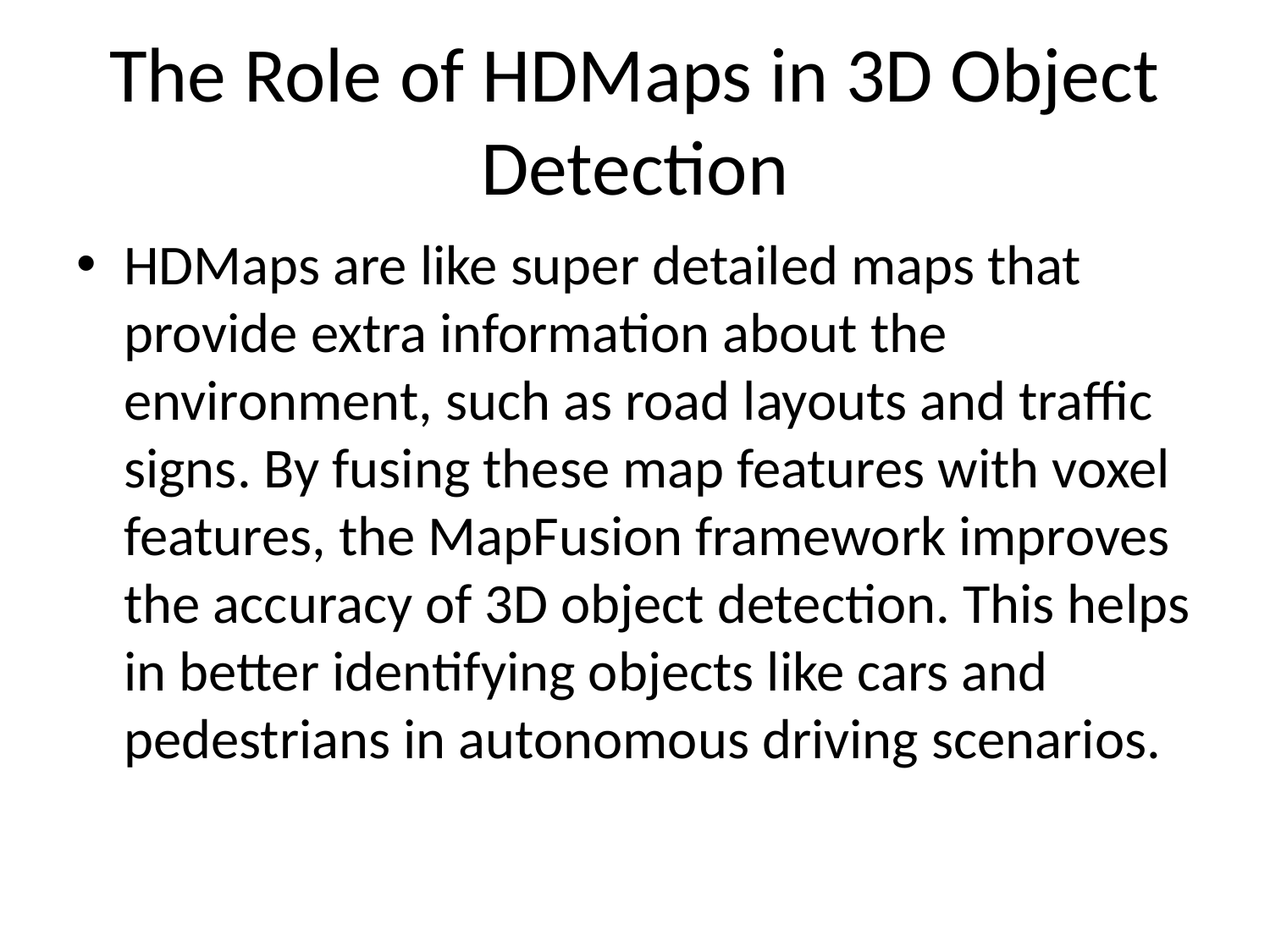

# The Role of HDMaps in 3D Object Detection
HDMaps are like super detailed maps that provide extra information about the environment, such as road layouts and traffic signs. By fusing these map features with voxel features, the MapFusion framework improves the accuracy of 3D object detection. This helps in better identifying objects like cars and pedestrians in autonomous driving scenarios.